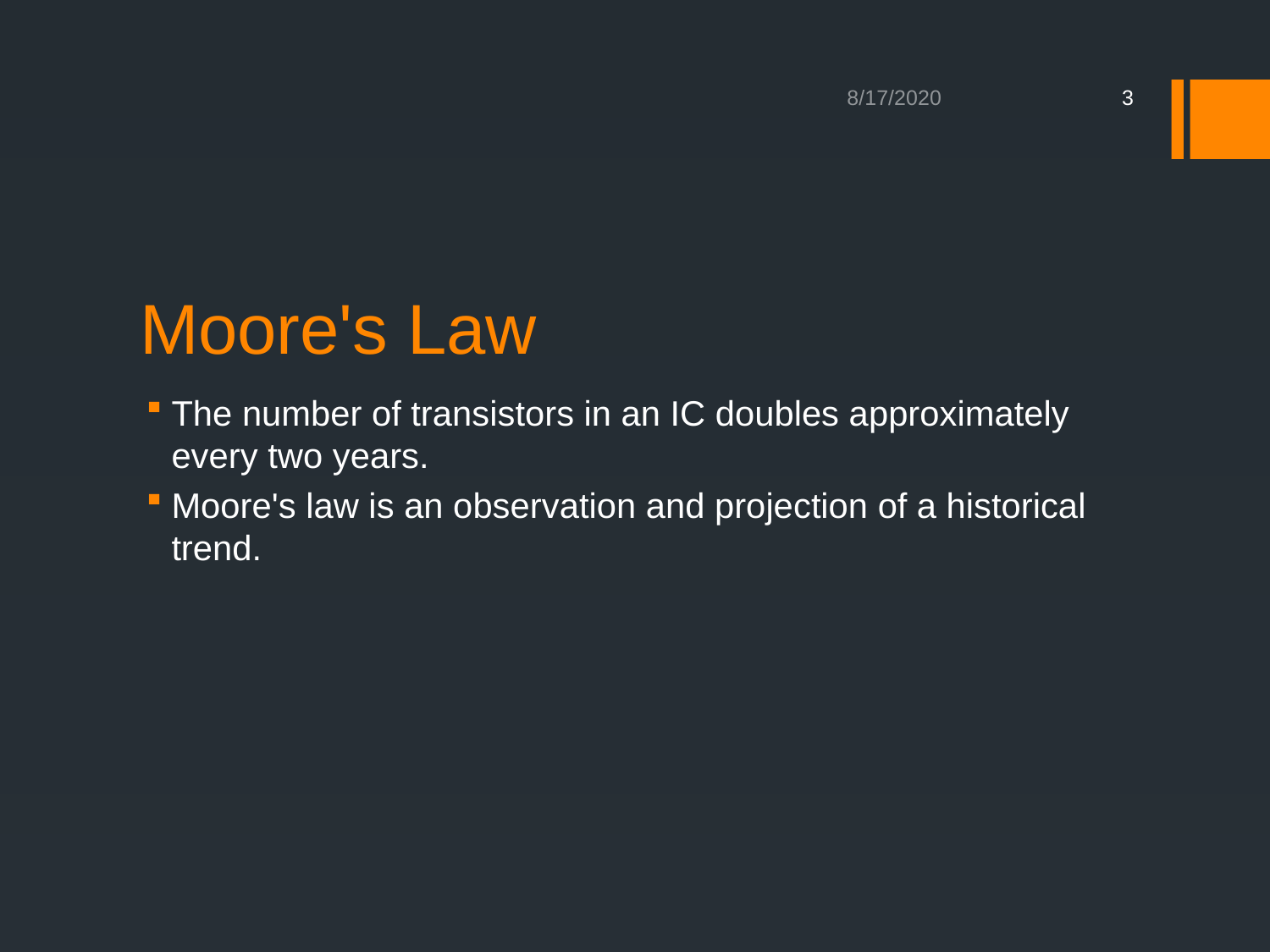

8/17/2020
3

# Moore's Law
The number of transistors in an IC doubles approximately every two years.
Moore's law is an observation and projection of a historical trend.